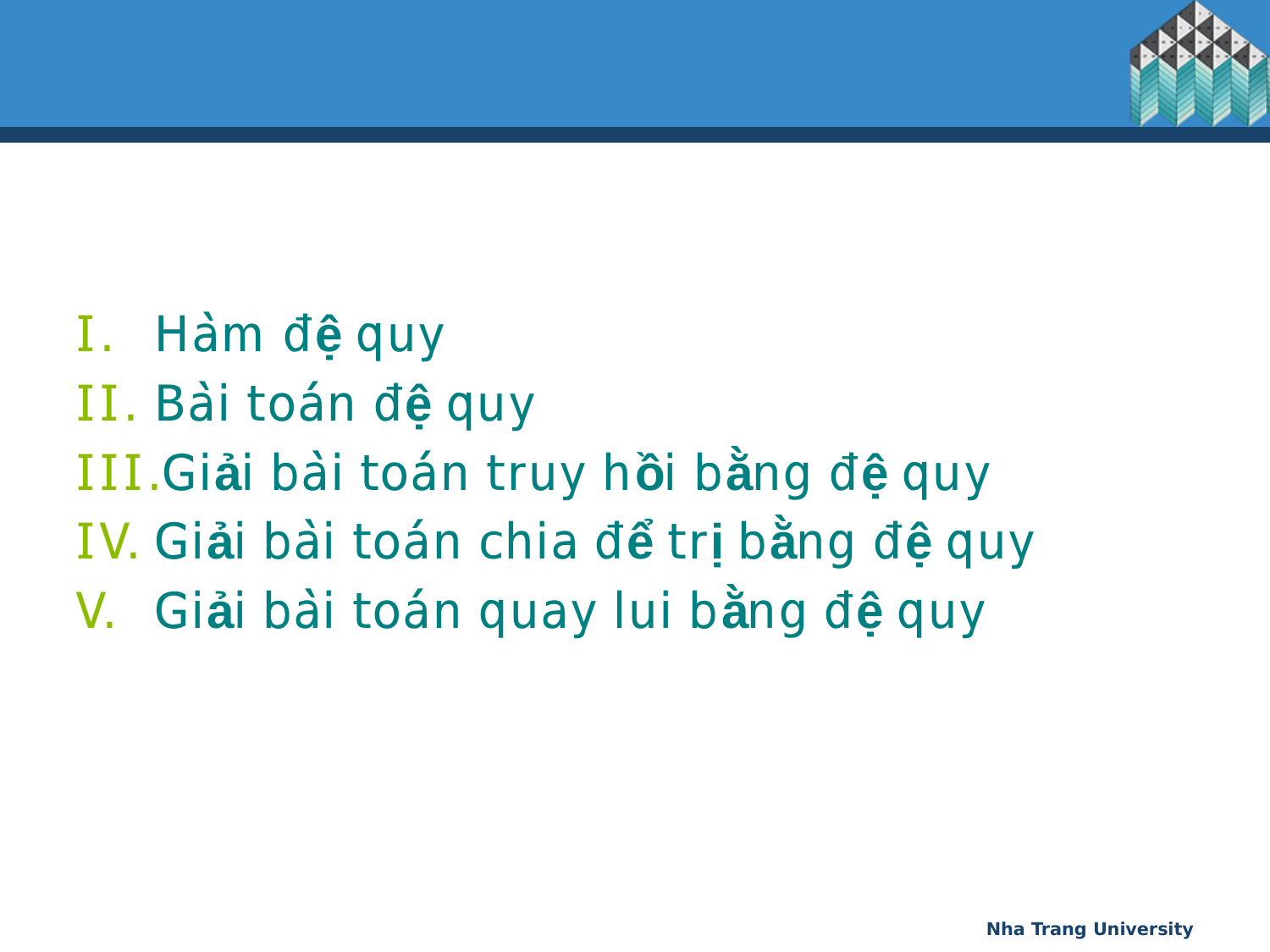

Hàm đệ quy
Bài toán đệ quy
Giải bài toán truy hồi bằng đệ quy
Giải bài toán chia để trị bằng đệ quy
Giải bài toán quay lui bằng đệ quy

Nha Trang University